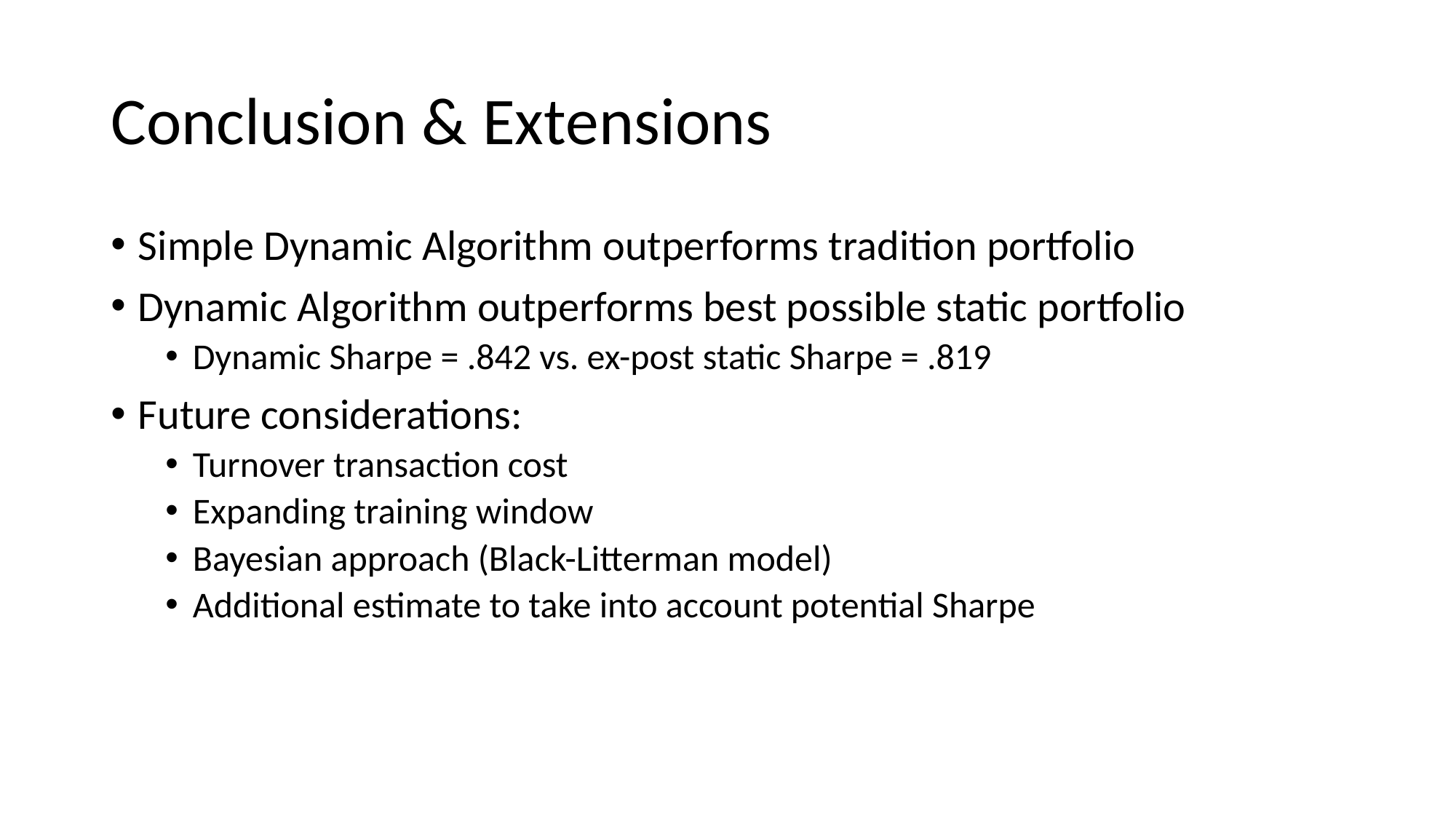

# Conclusion & Extensions
Simple Dynamic Algorithm outperforms tradition portfolio
Dynamic Algorithm outperforms best possible static portfolio
Dynamic Sharpe = .842 vs. ex-post static Sharpe = .819
Future considerations:
Turnover transaction cost
Expanding training window
Bayesian approach (Black-Litterman model)
Additional estimate to take into account potential Sharpe